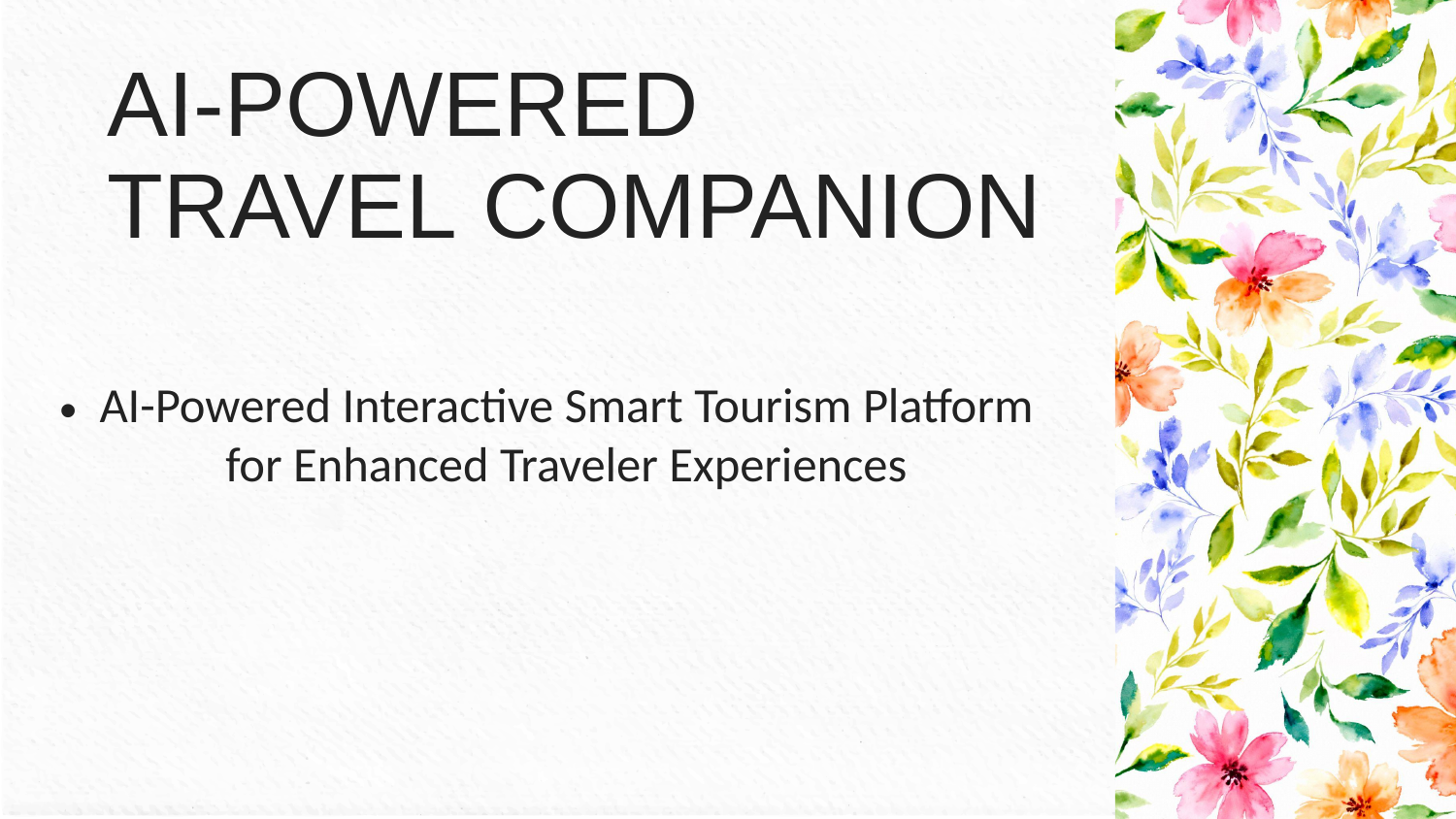

AI-POWERED
TRAVEL COMPANION
# AI-Powered Interactive Smart Tourism Platform for Enhanced Traveler Experiences